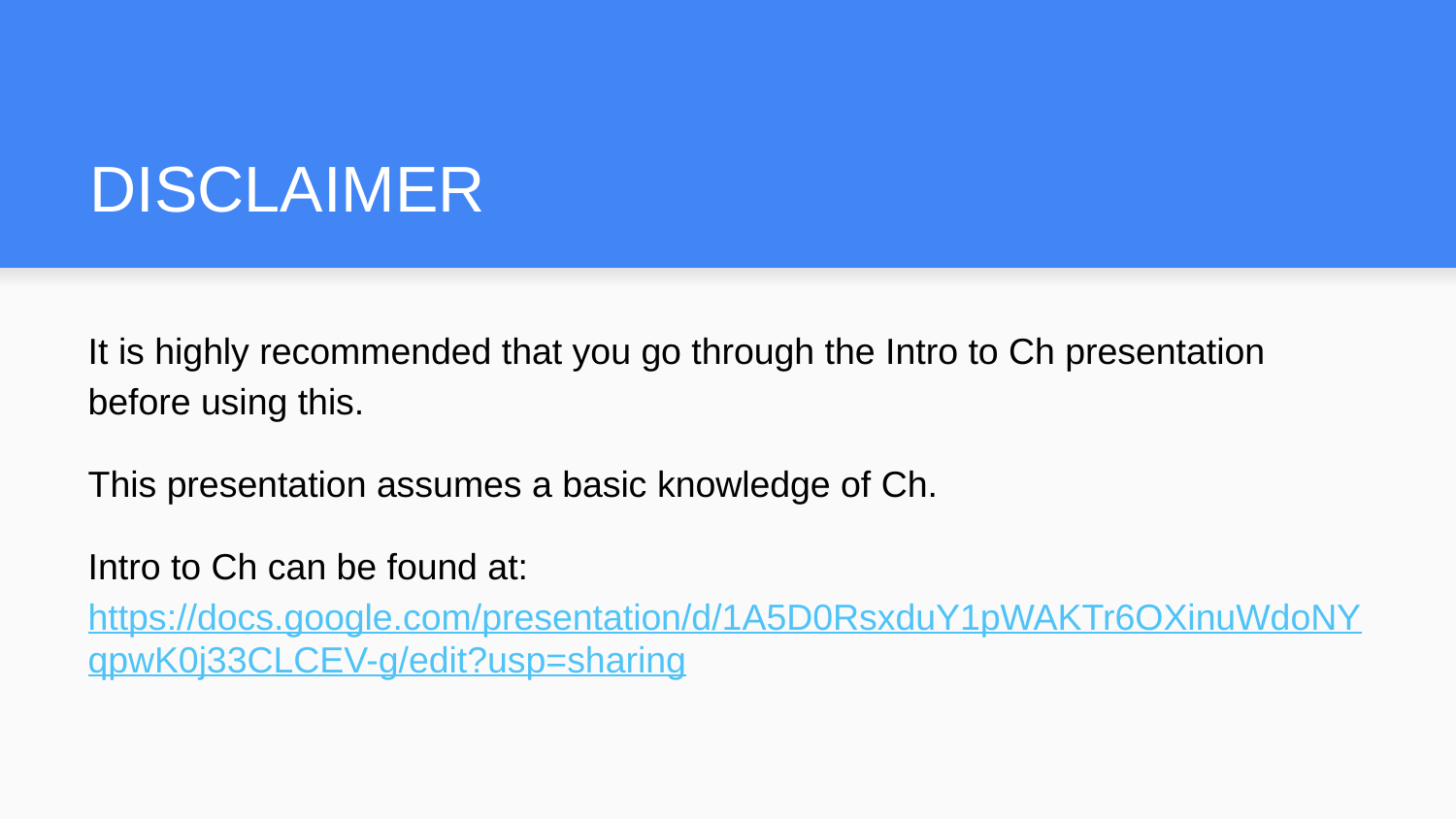

# DISCLAIMER
It is highly recommended that you go through the Intro to Ch presentation before using this.
This presentation assumes a basic knowledge of Ch.
Intro to Ch can be found at: https://docs.google.com/presentation/d/1A5D0RsxduY1pWAKTr6OXinuWdoNYqpwK0j33CLCEV-g/edit?usp=sharing